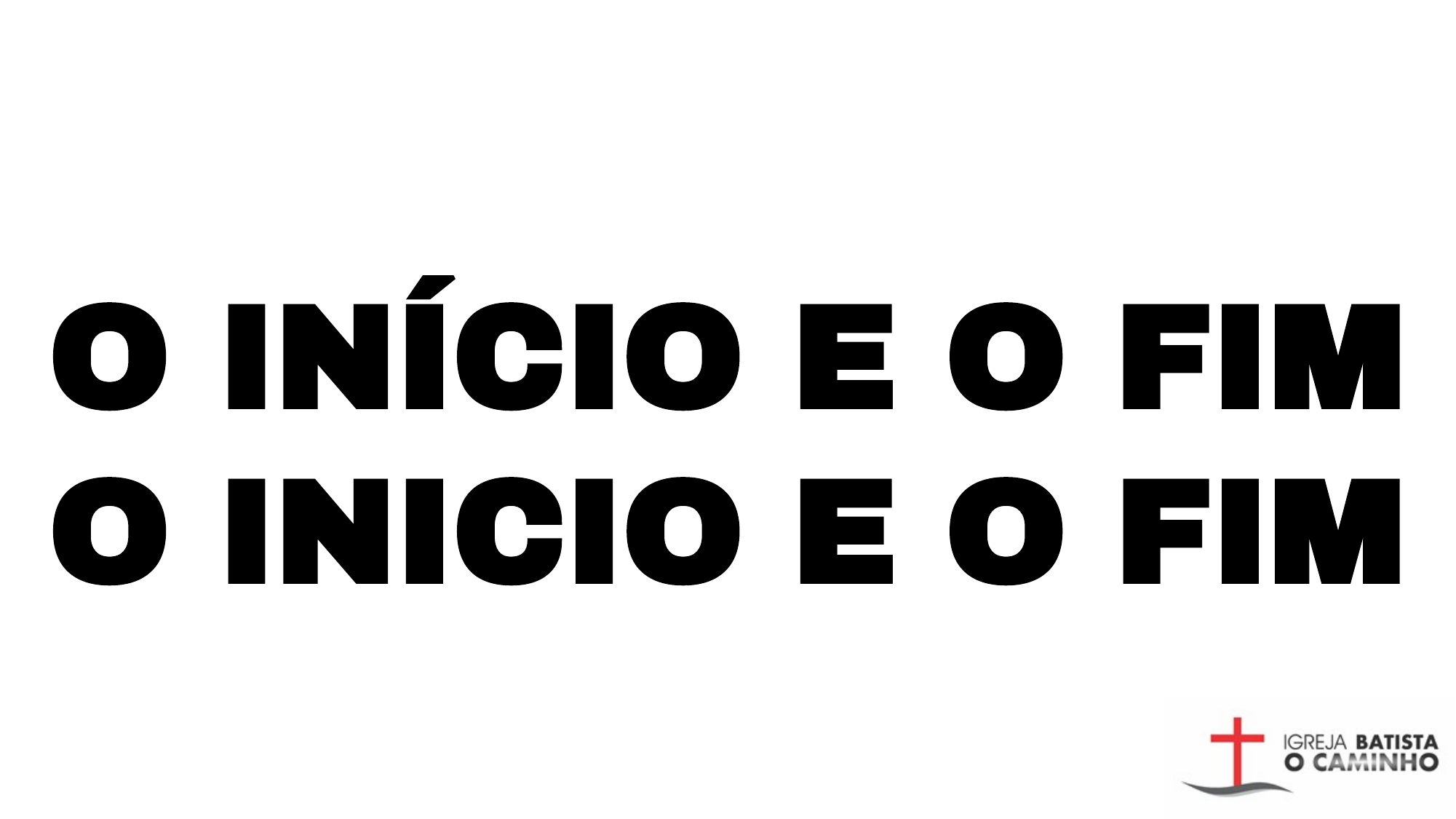

# o início e o fim o inicio e o fim